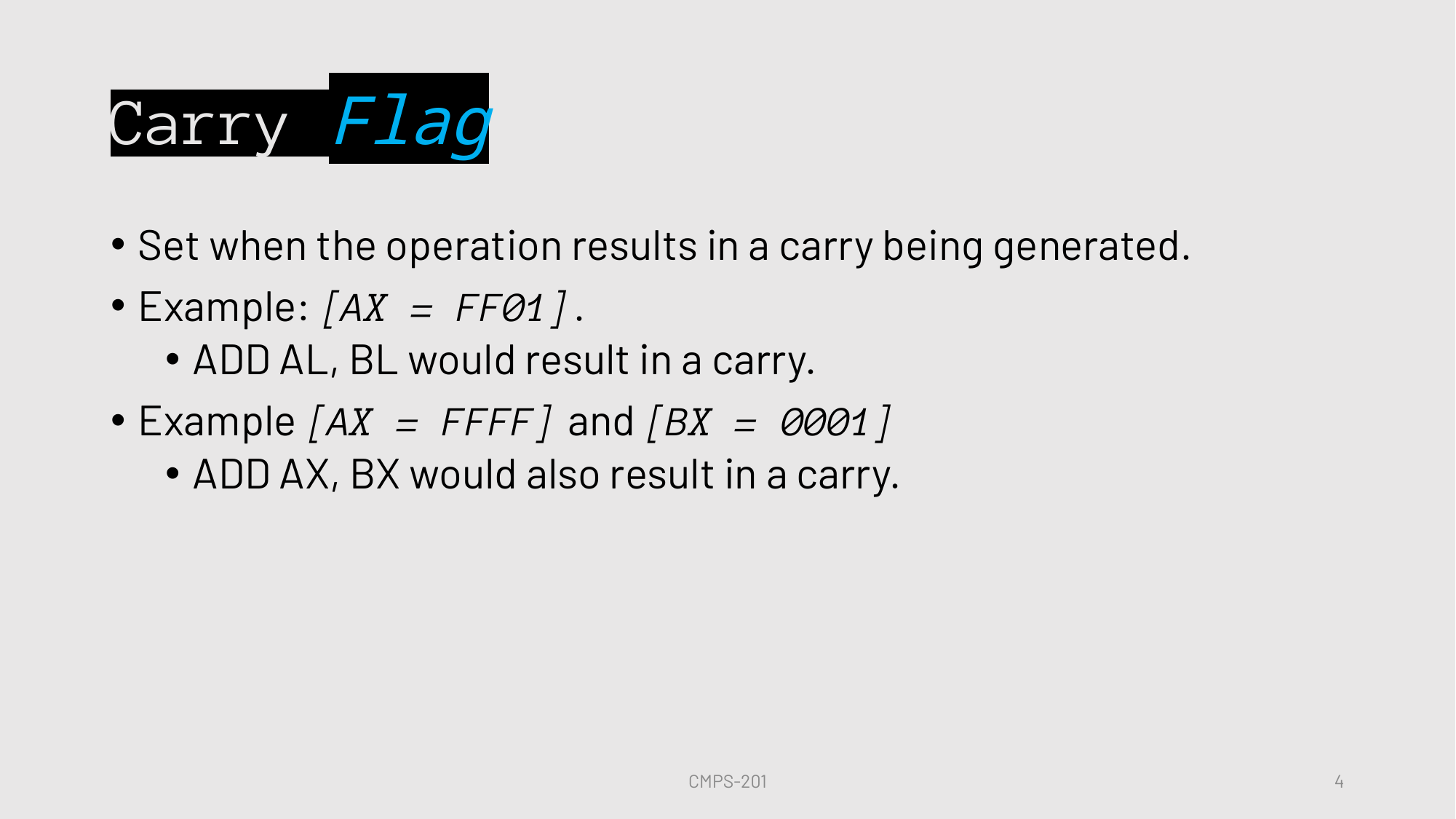

# Carry Flag
Set when the operation results in a carry being generated.
Example: [AX = FF01].
ADD AL, BL would result in a carry.
Example [AX = FFFF] and [BX = 0001]
ADD AX, BX would also result in a carry.
CMPS-201
4